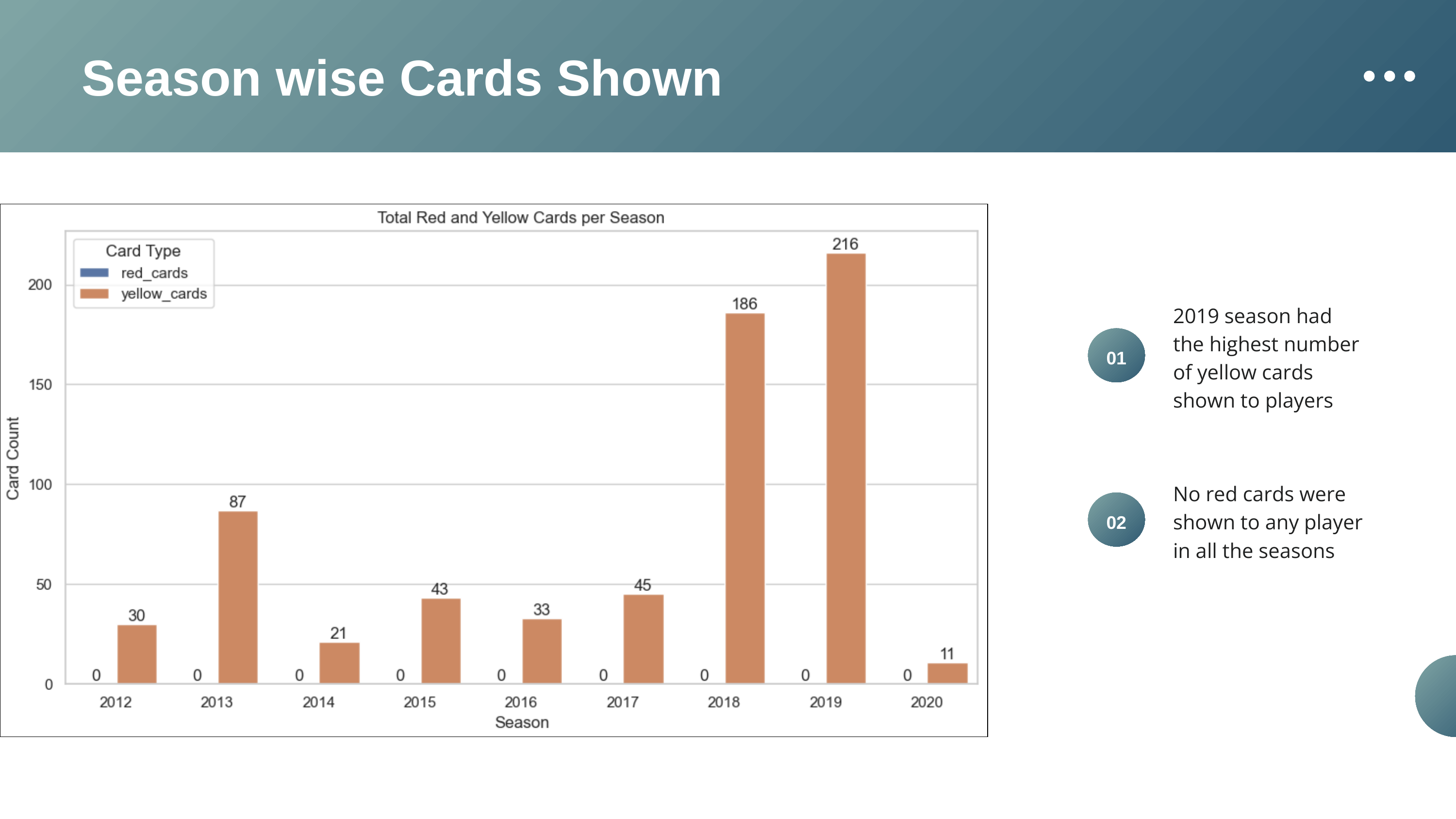

Season wise Cards Shown

2019 season had the highest number of yellow cards shown to players

01
No red cards were shown to any player in all the seasons

02